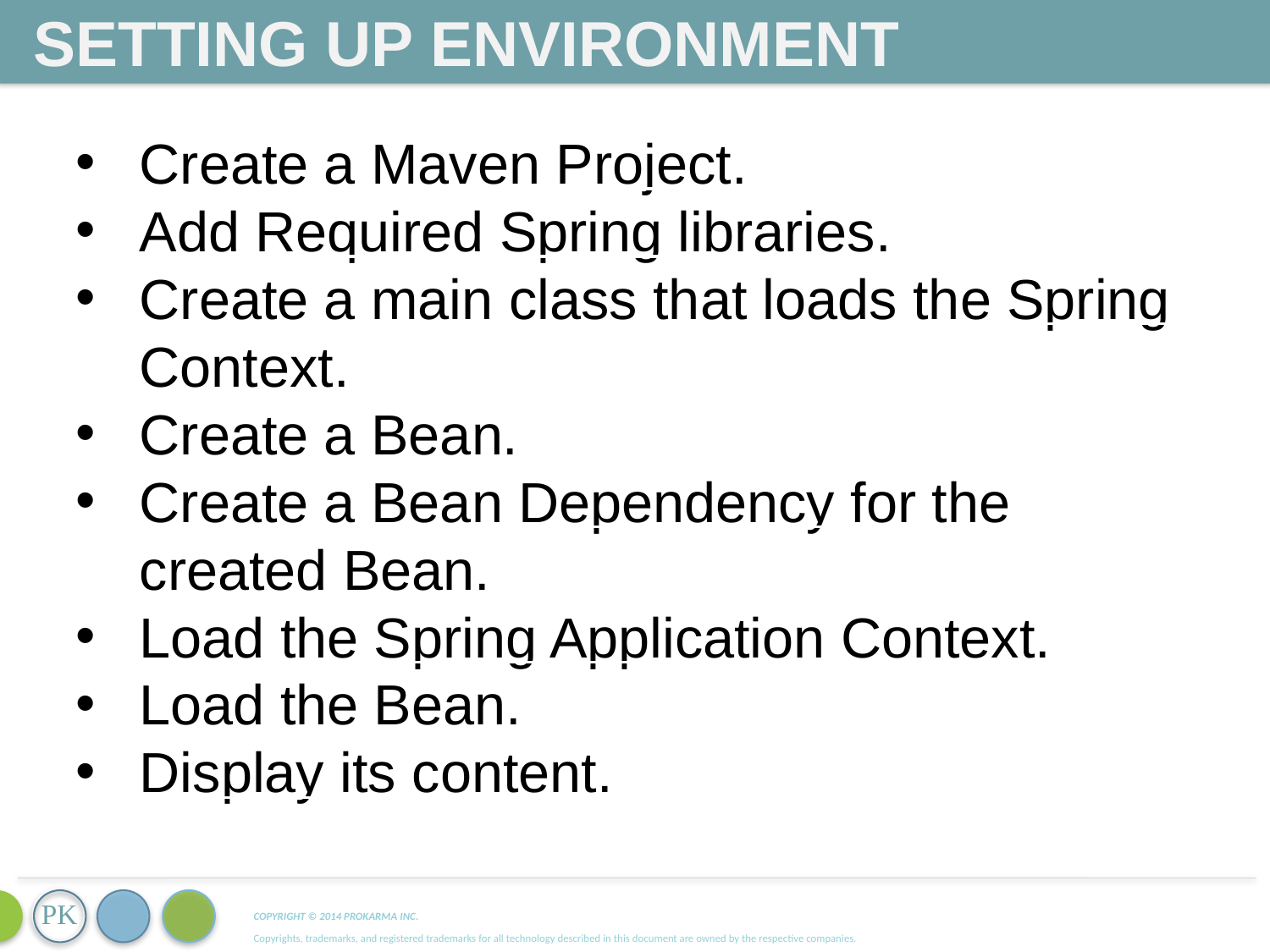

Setting Up Environment
Create a Maven Project.
Add Required Spring libraries.
Create a main class that loads the Spring Context.
Create a Bean.
Create a Bean Dependency for the created Bean.
Load the Spring Application Context.
Load the Bean.
Display its content.